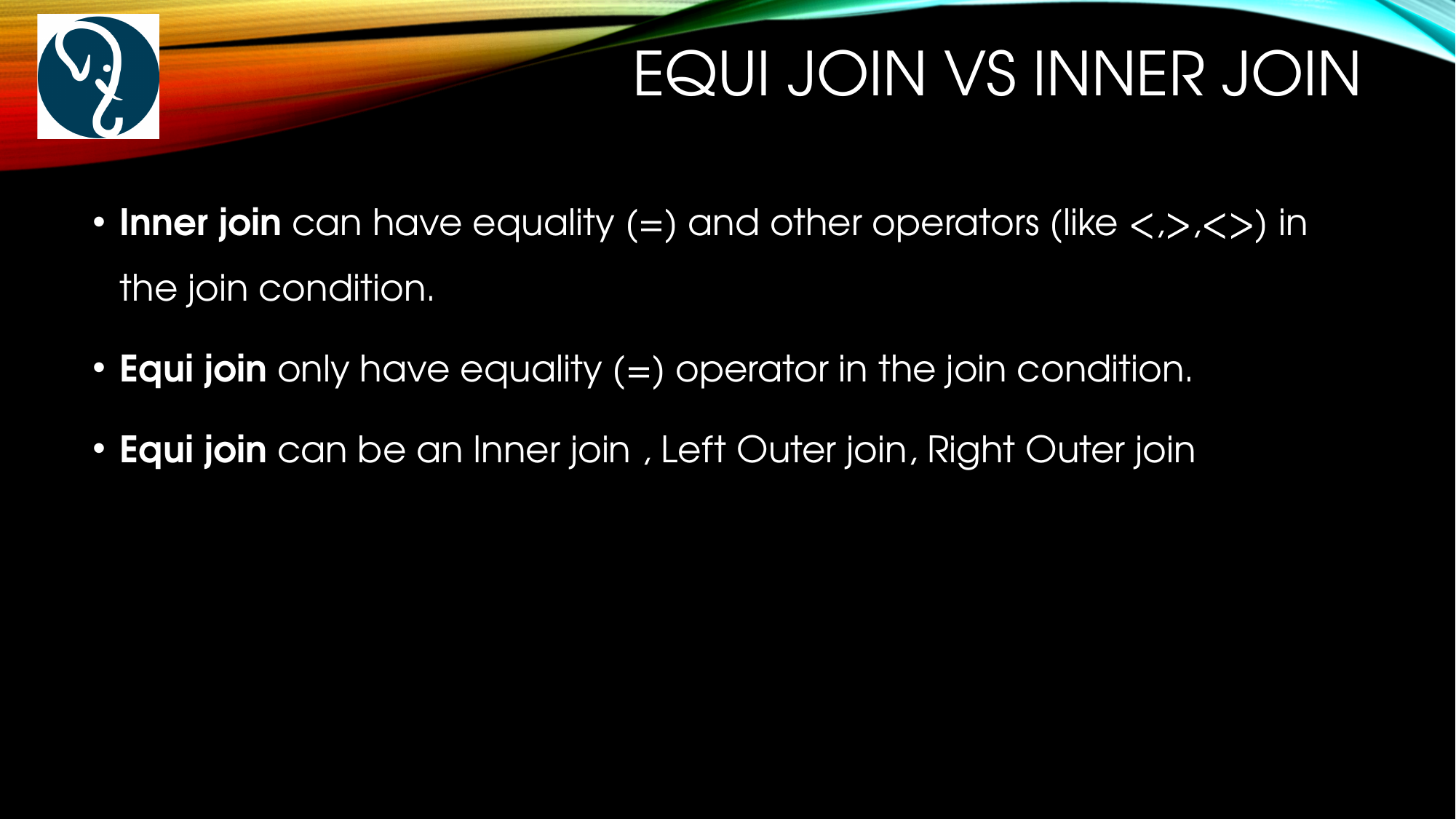

EquI Join vs Inner Join
Inner join can have equality (=) and other operators (like <,>,<>) in the join condition.
Equi join only have equality (=) operator in the join condition.
Equi join can be an Inner join , Left Outer join, Right Outer join